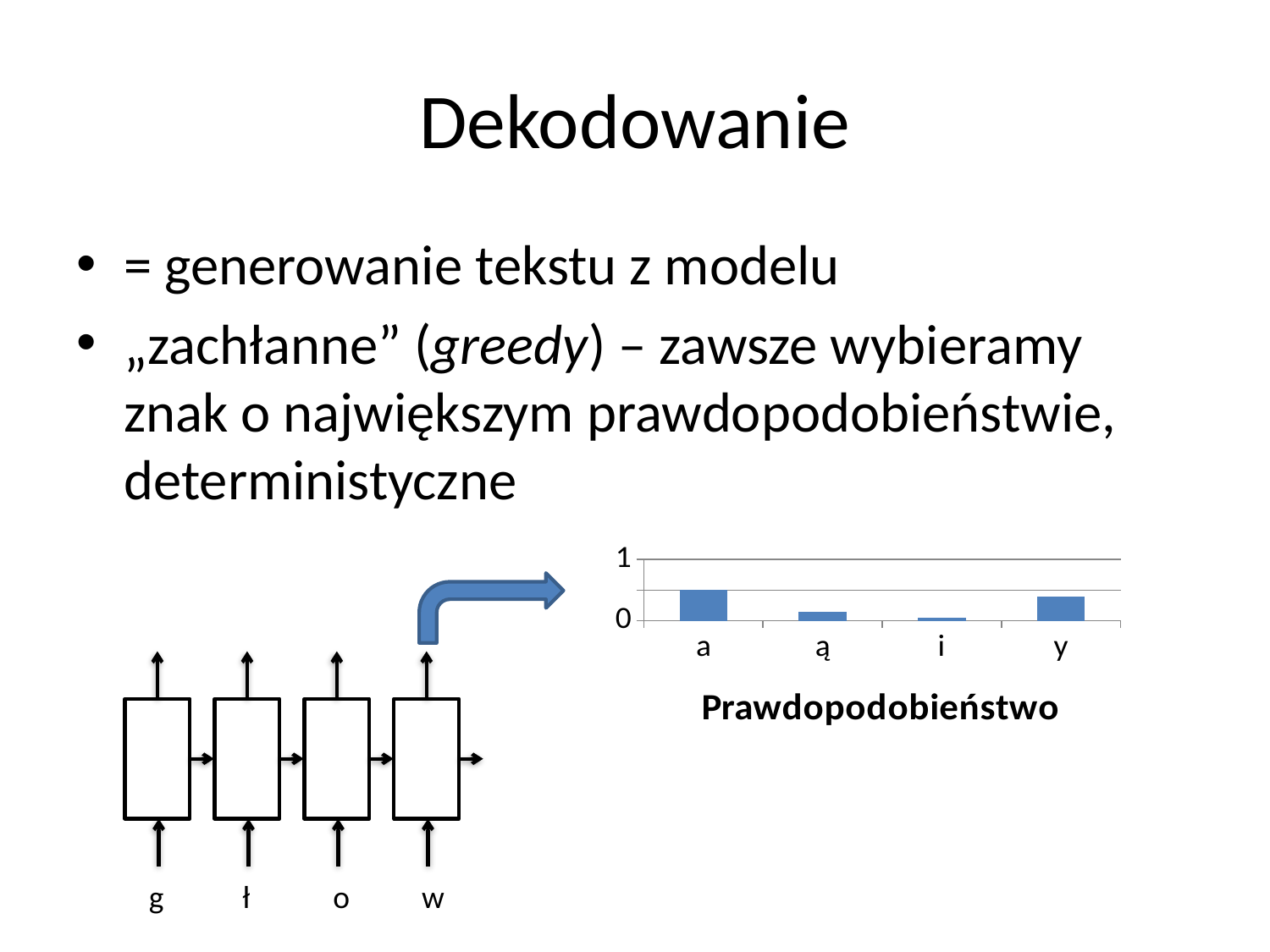

# Dekodowanie
= generowanie tekstu z modelu
„zachłanne” (greedy) – zawsze wybieramy znak o największym prawdopodobieństwie, deterministyczne

### Chart:

| Category | Prawdopodobieństwo |
|---|---|
| a | 0.5 |
| ą | 0.15 |
| i | 0.05 |
| y | 0.4 |

g
ł
o
w